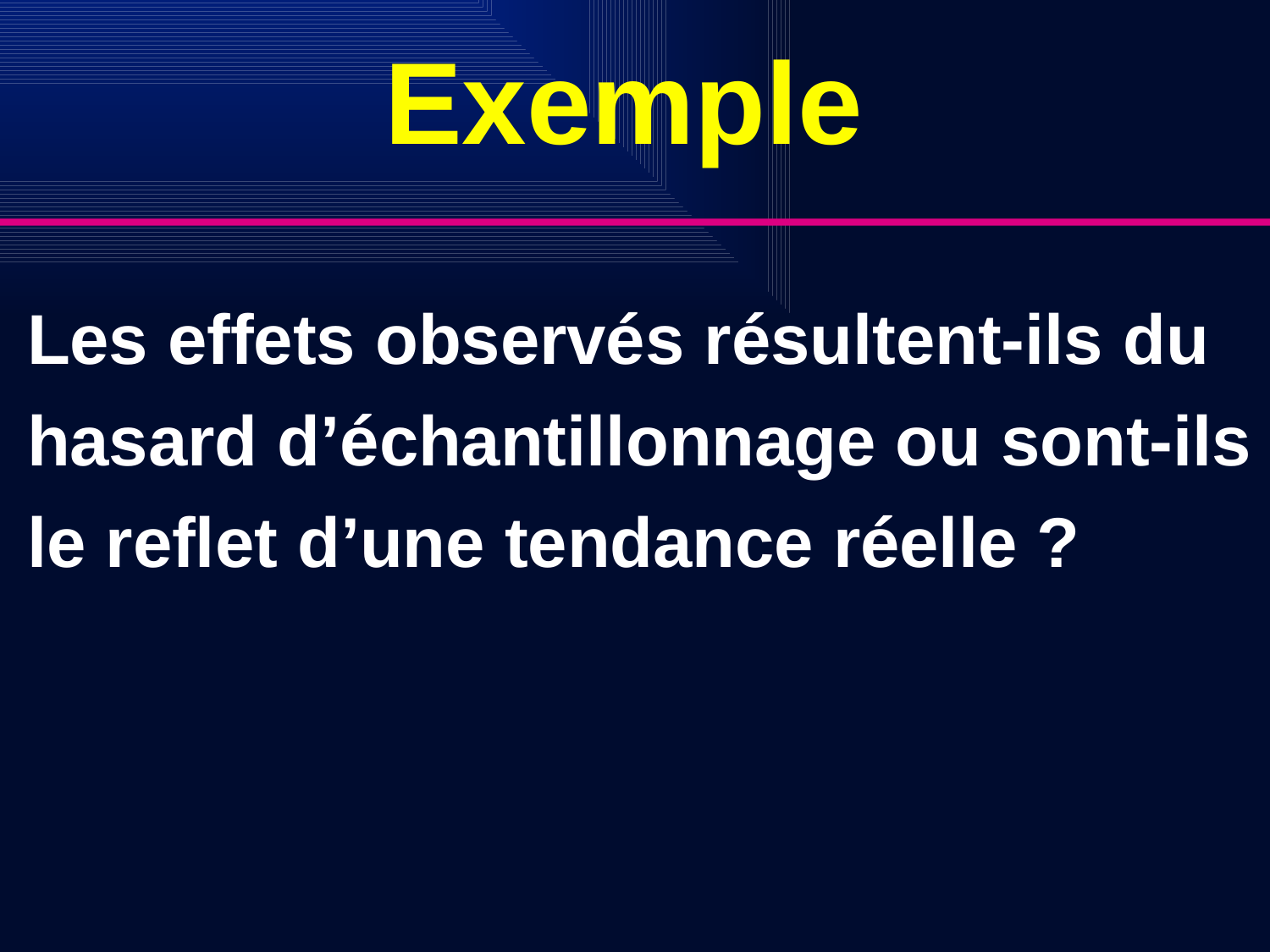

# Exemple

Les effets observés résultent-ils du hasard d’échantillonnage ou sont-ils le reflet d’une tendance réelle ?